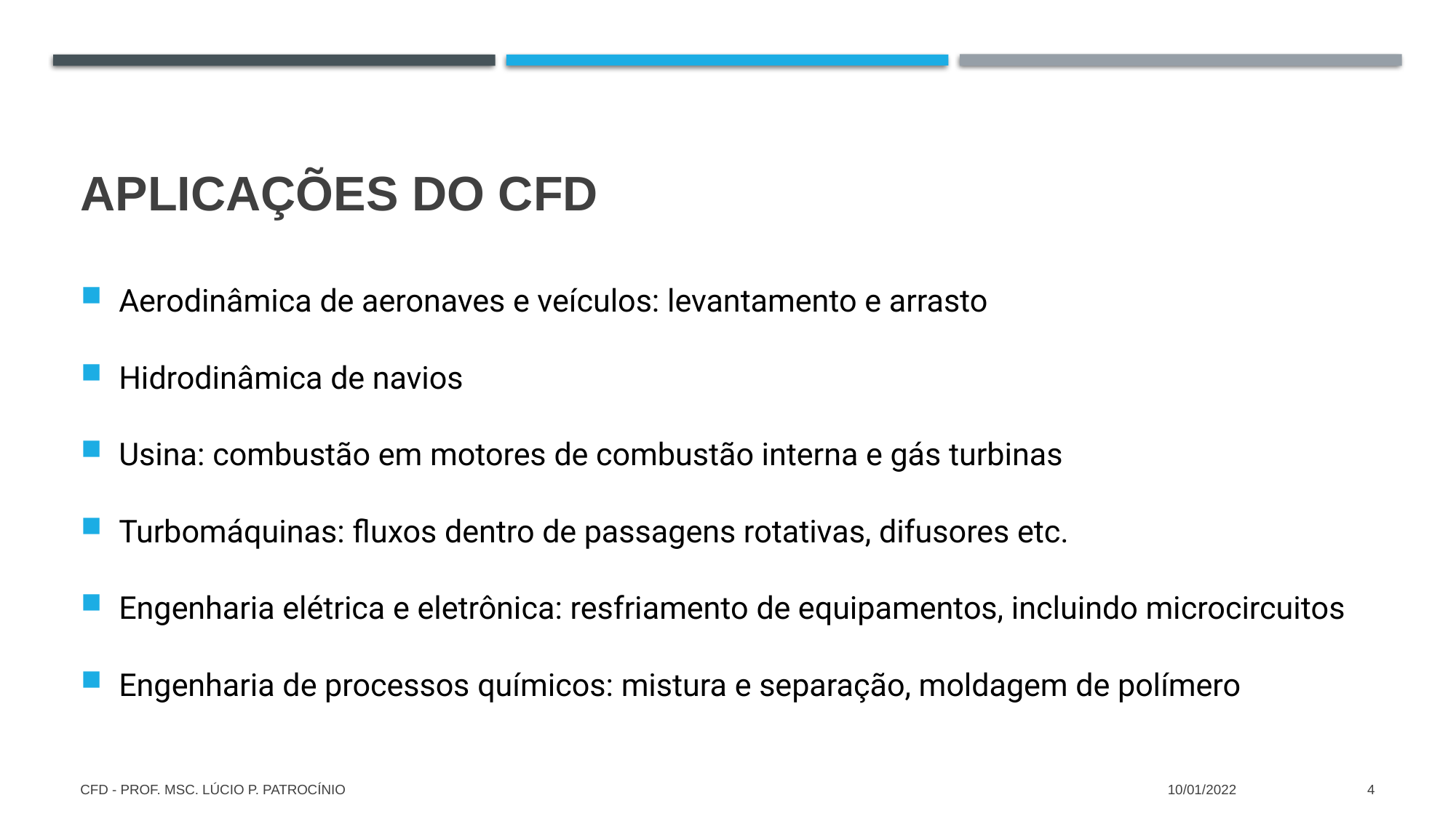

# Aplicações do cfd
Aerodinâmica de aeronaves e veículos: levantamento e arrasto
Hidrodinâmica de navios
Usina: combustão em motores de combustão interna e gás turbinas
Turbomáquinas: fluxos dentro de passagens rotativas, difusores etc.
Engenharia elétrica e eletrônica: resfriamento de equipamentos, incluindo microcircuitos
Engenharia de processos químicos: mistura e separação, moldagem de polímero
CFD - Prof. MSc. Lúcio P. Patrocínio
10/01/2022
4